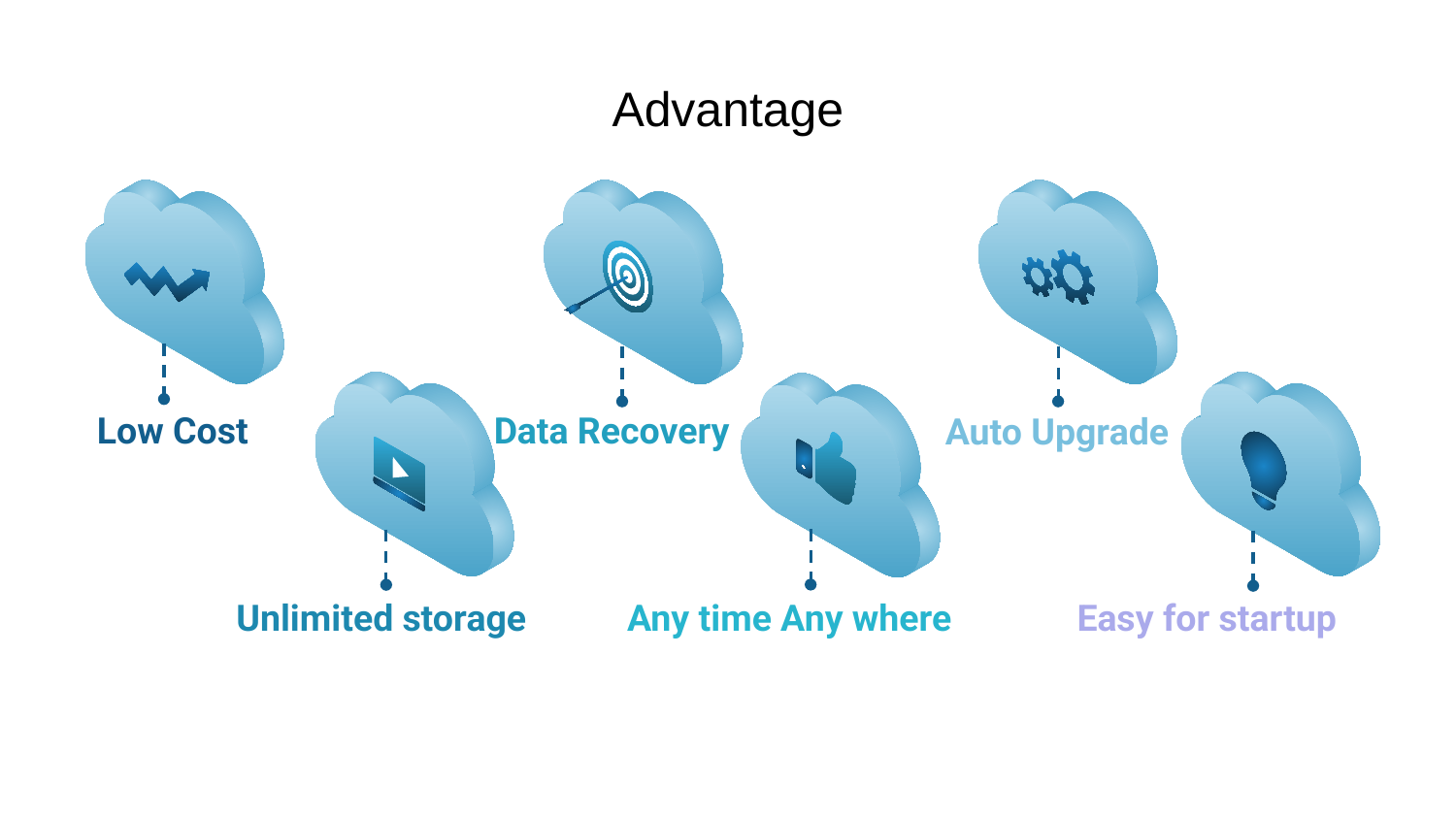

# Advantage

Low Cost
Data Recovery
Auto Upgrade
Easy for startup
Unlimited storage
Any time Any where